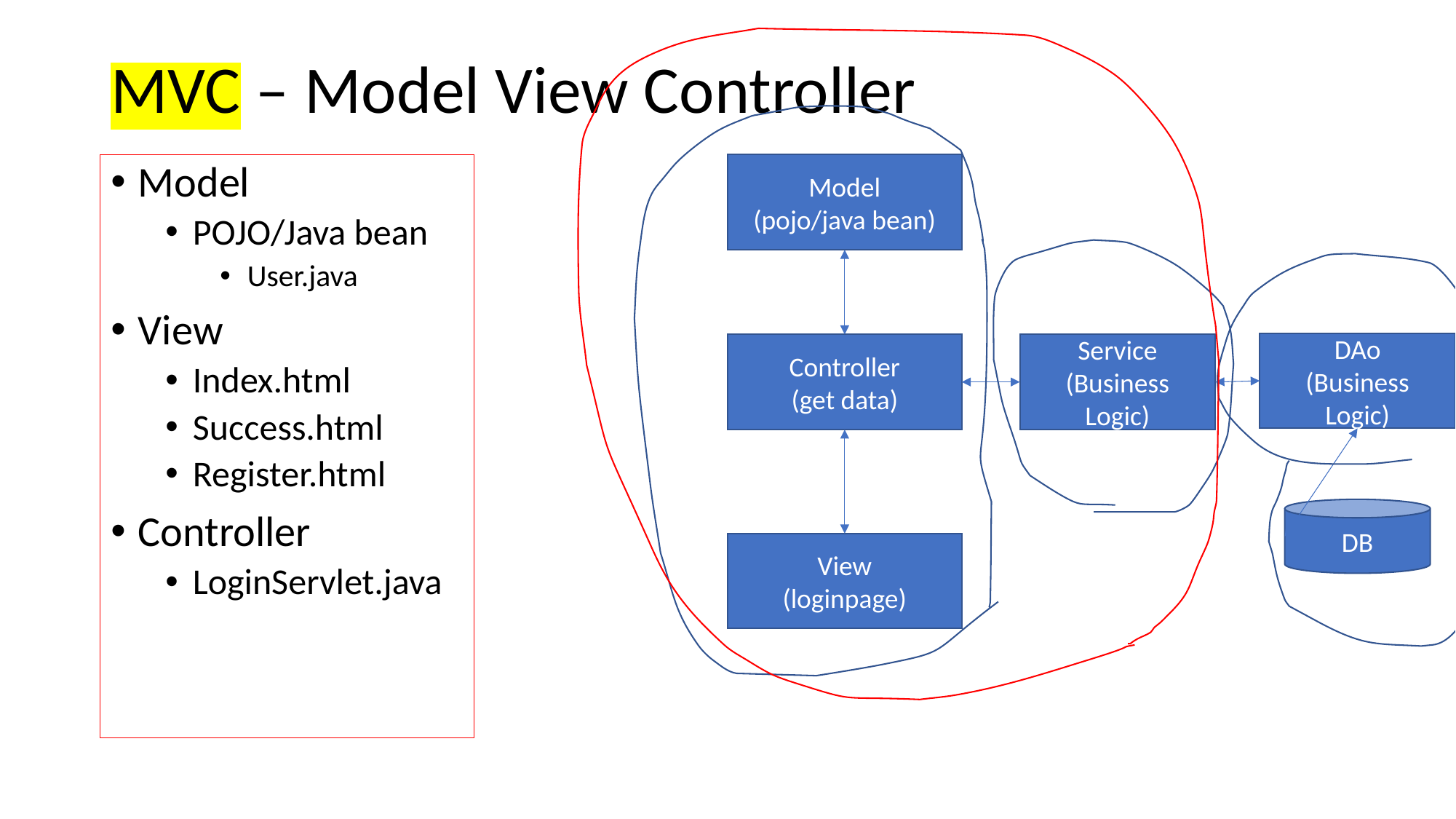

# MVC – Model View Controller

Model
POJO/Java bean
User.java
View
Index.html
Success.html
Register.html
Controller
LoginServlet.java
Model
(pojo/java bean)

DAo
(Business Logic)
Service
(Business Logic)
Controller
(get data)
DB
View
(loginpage)